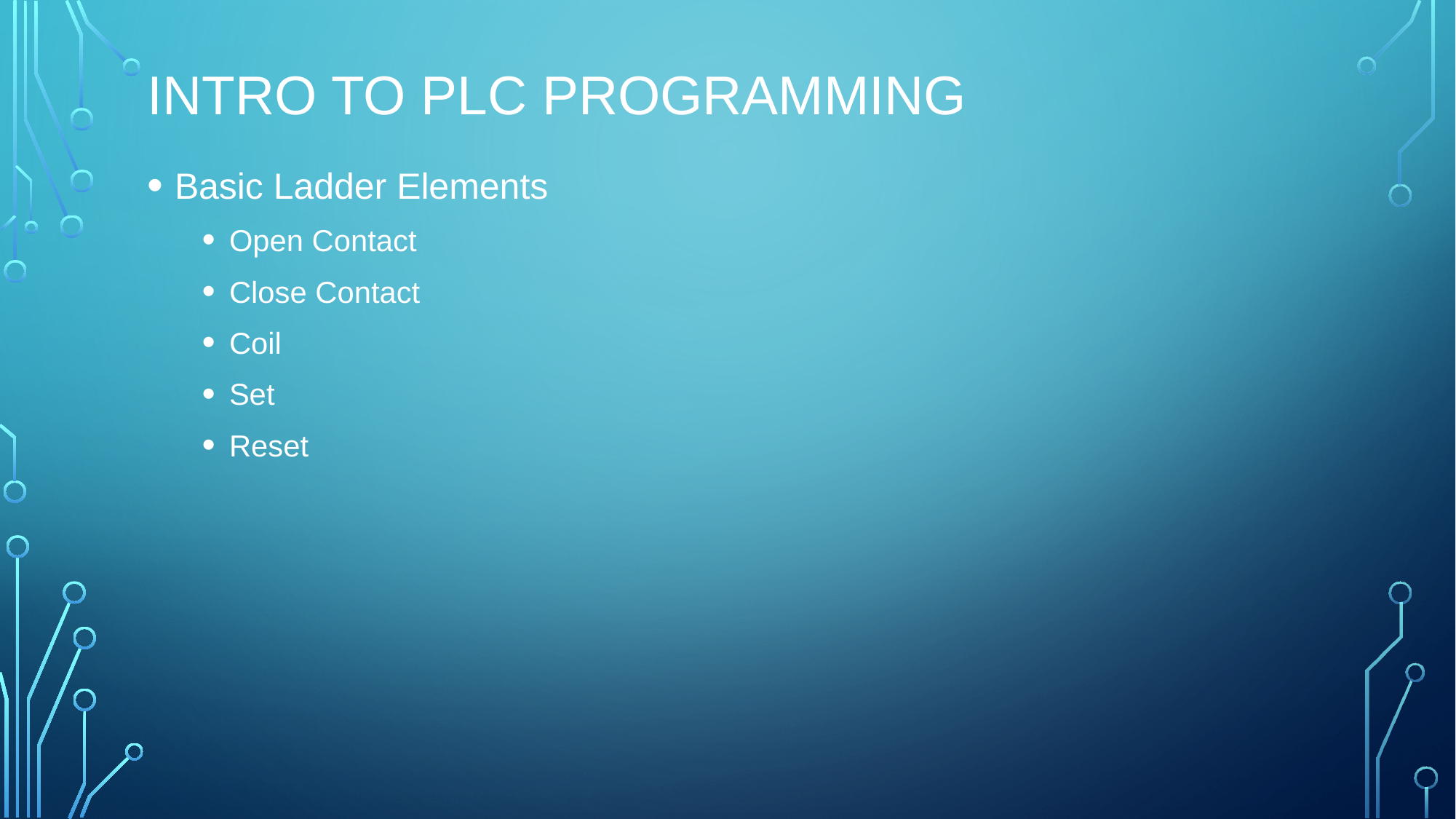

# Intro to PLC Programming
Basic Ladder Elements
Open Contact
Close Contact
Coil
Set
Reset